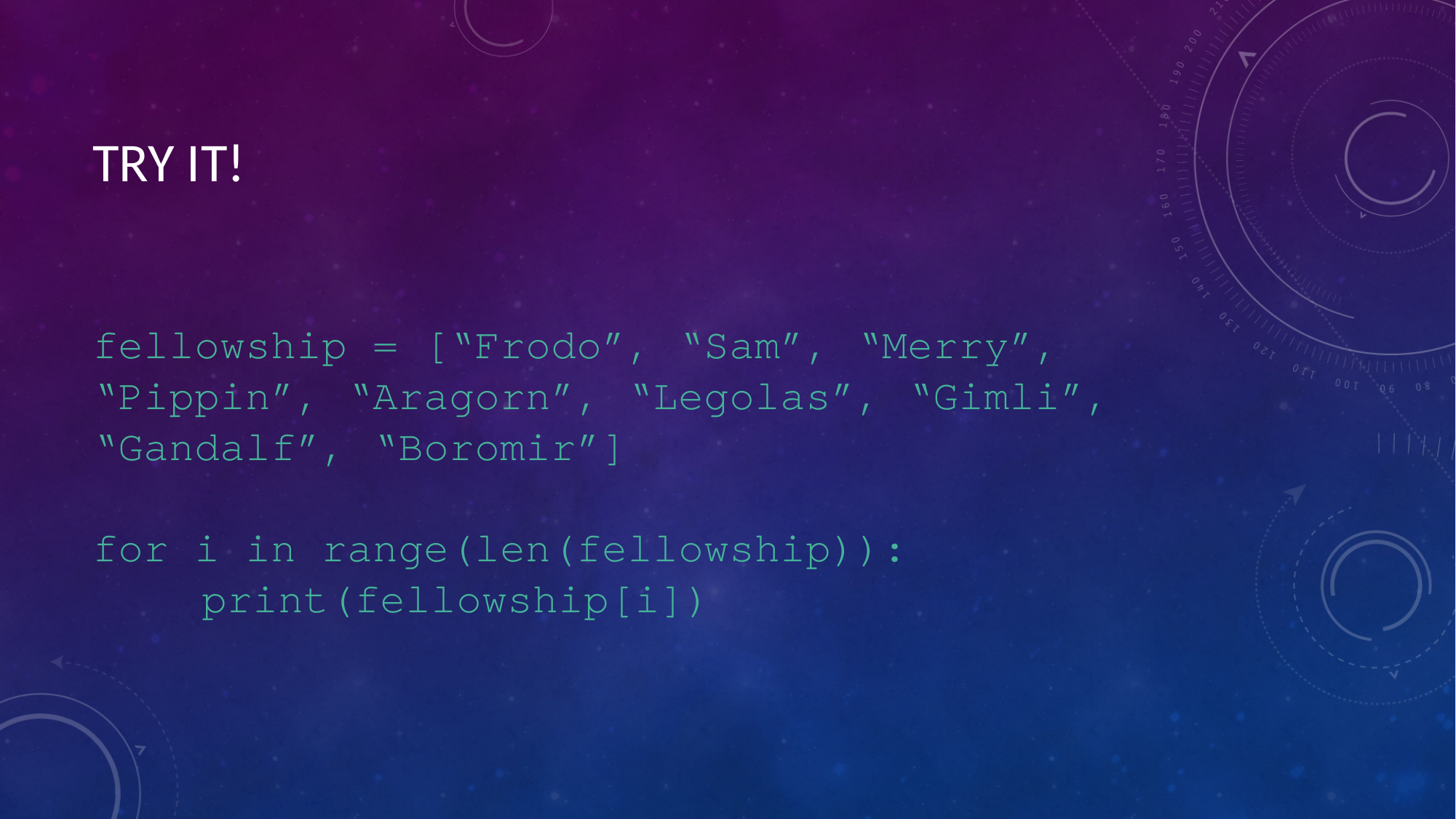

# Try it!
fellowship = [“Frodo”, “Sam”, “Merry”, “Pippin”, “Aragorn”, “Legolas”, “Gimli”, “Gandalf”, “Boromir”]

for i in range(len(fellowship)):
	print(fellowship[i])